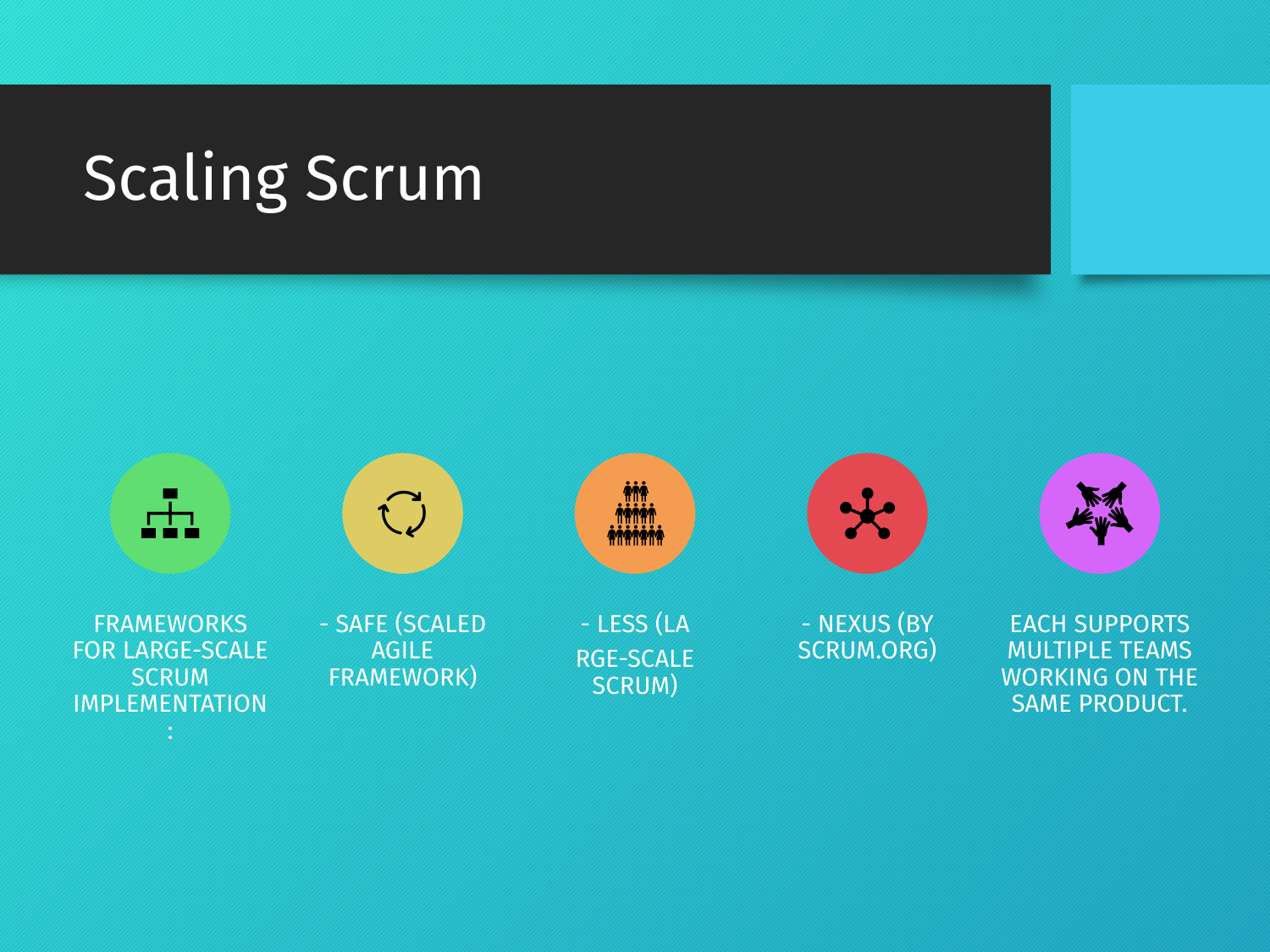

# Scaling Scrum
Frameworks for large-scale Scrum implementation:
- SAFe (Scaled Agile Framework)
- LeSS (La
rge-Scale Scrum)
- Nexus (by Scrum.org)
Each supports multiple teams working on the same product.